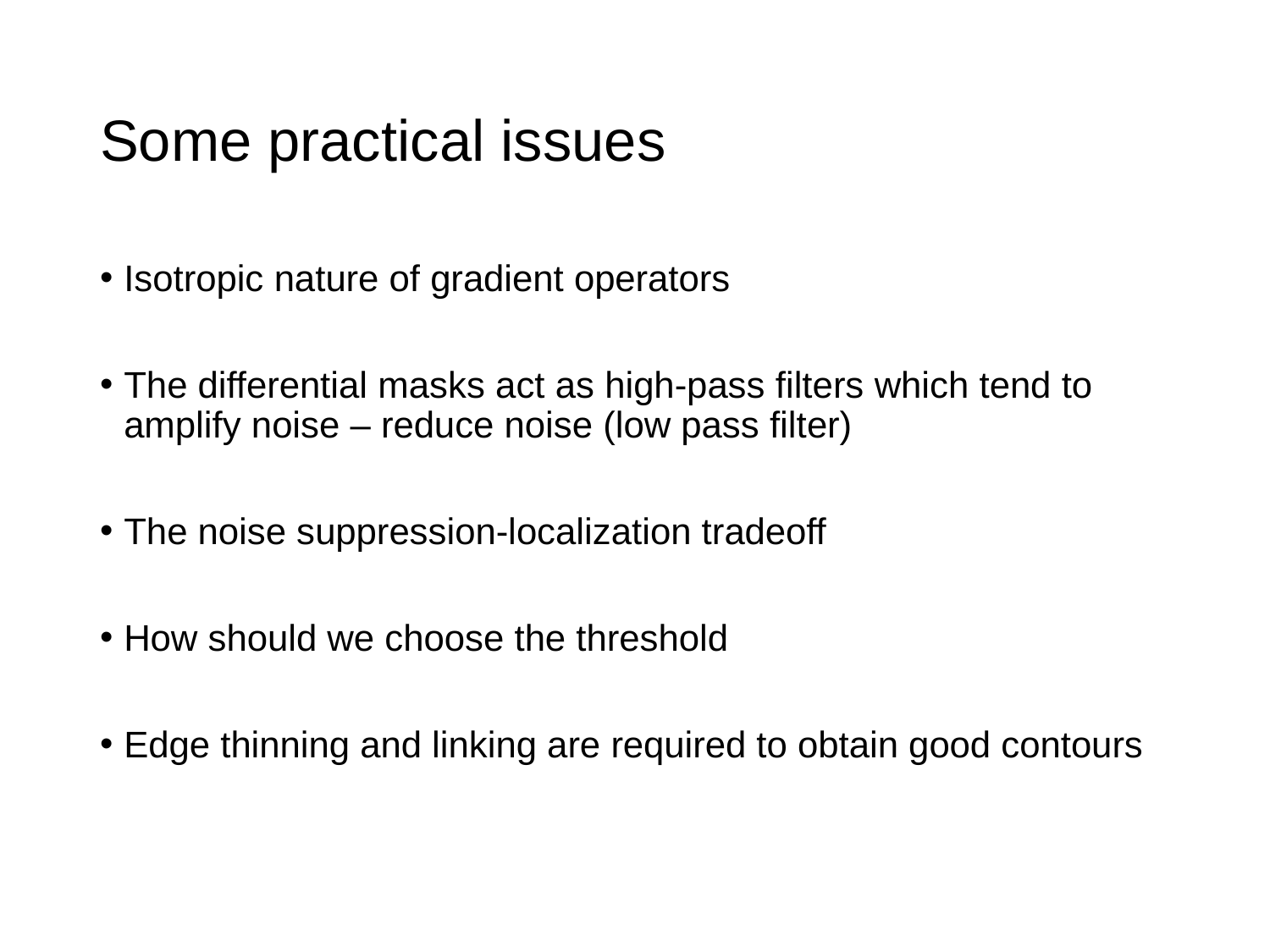

# Some practical issues
Isotropic nature of gradient operators

The differential masks act as high-pass ﬁlters which tend to amplify noise – reduce noise (low pass filter)

The noise suppression-localization tradeoff

How should we choose the threshold

Edge thinning and linking are required to obtain good contours